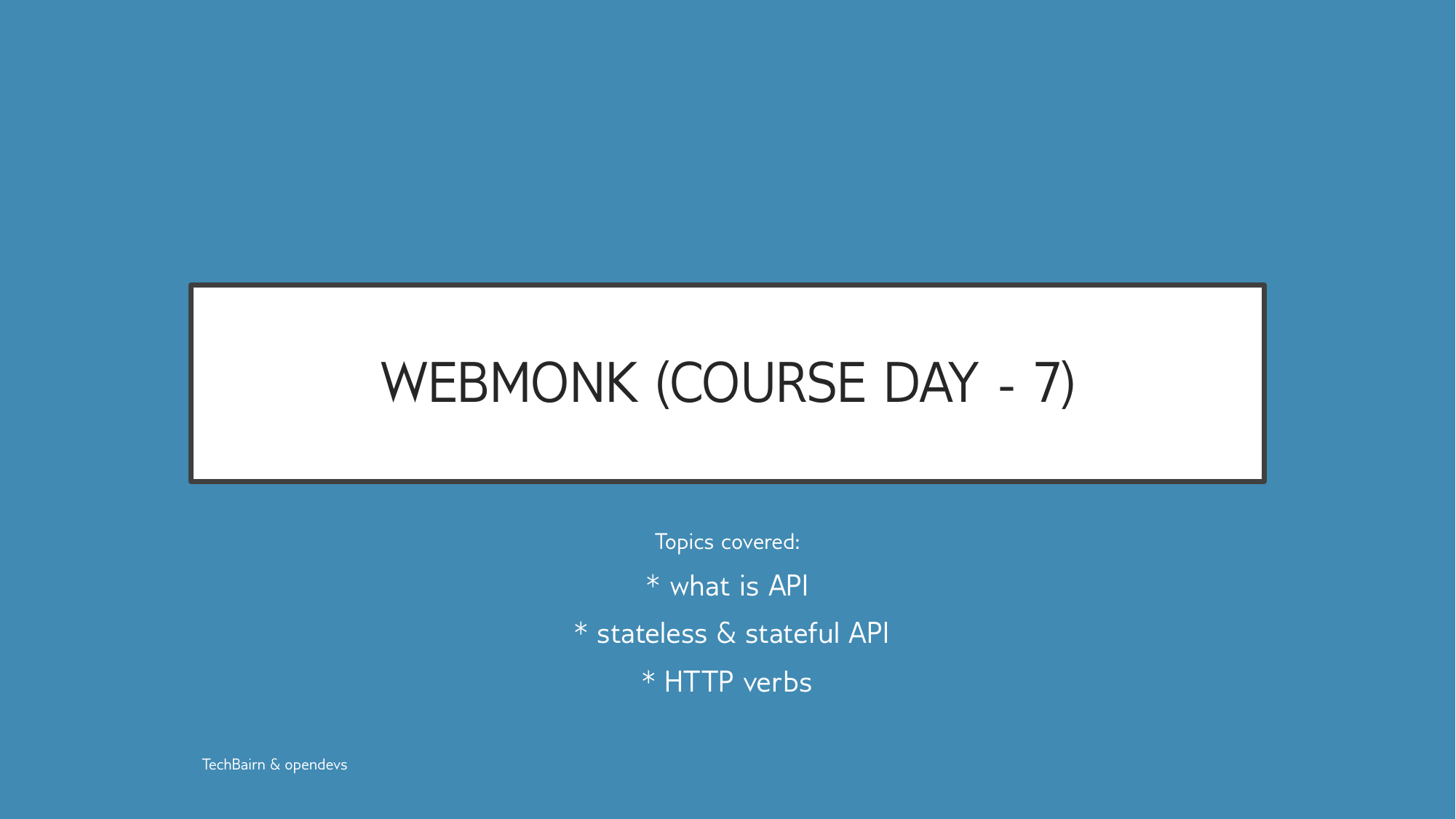

# WEBMONK (COURSE DAY - 7)
Topics covered:
* what is API
 * stateless & stateful API
* HTTP verbs
TechBairn & opendevs